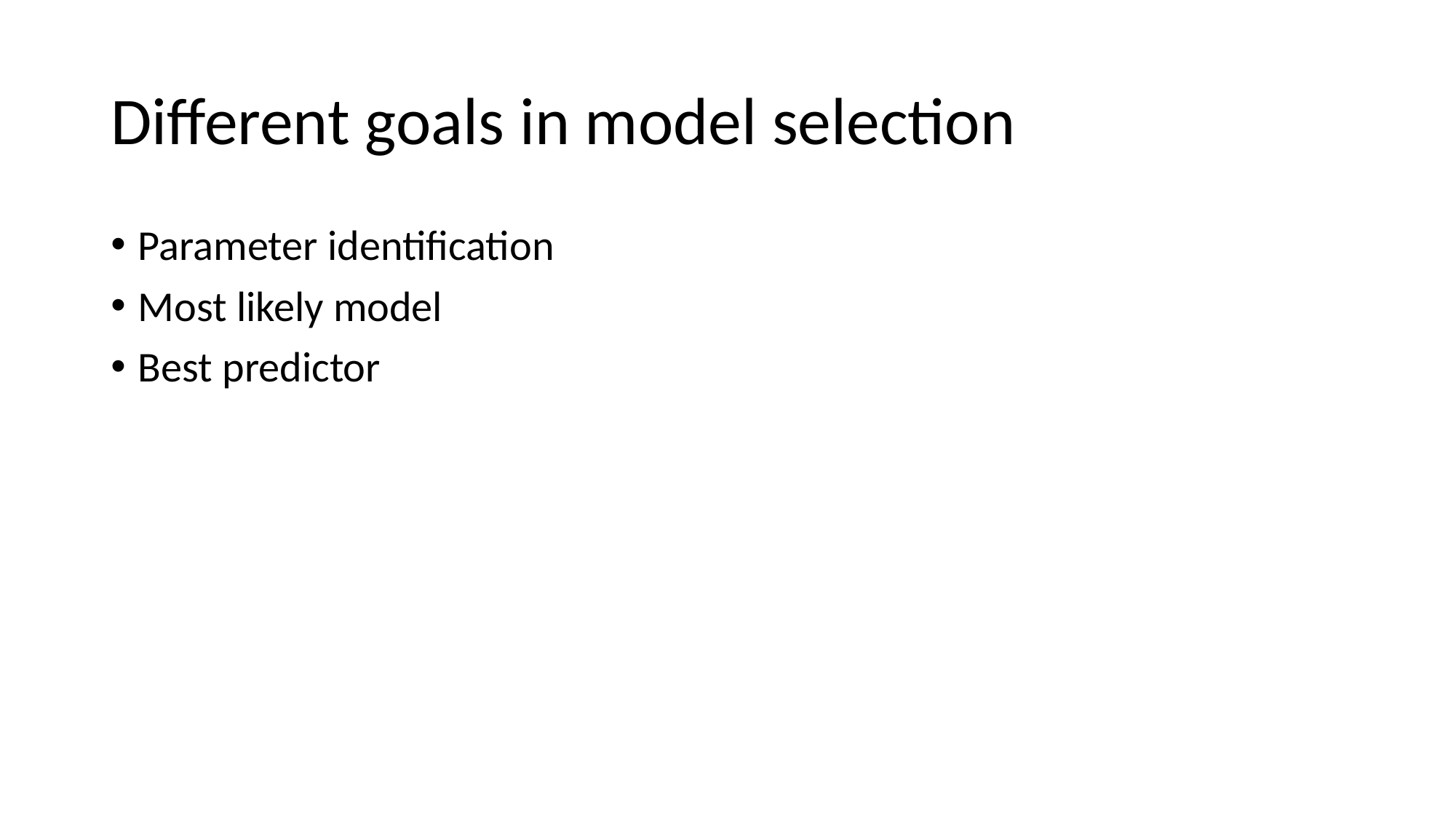

# Different goals in model selection
Parameter identification
Most likely model
Best predictor